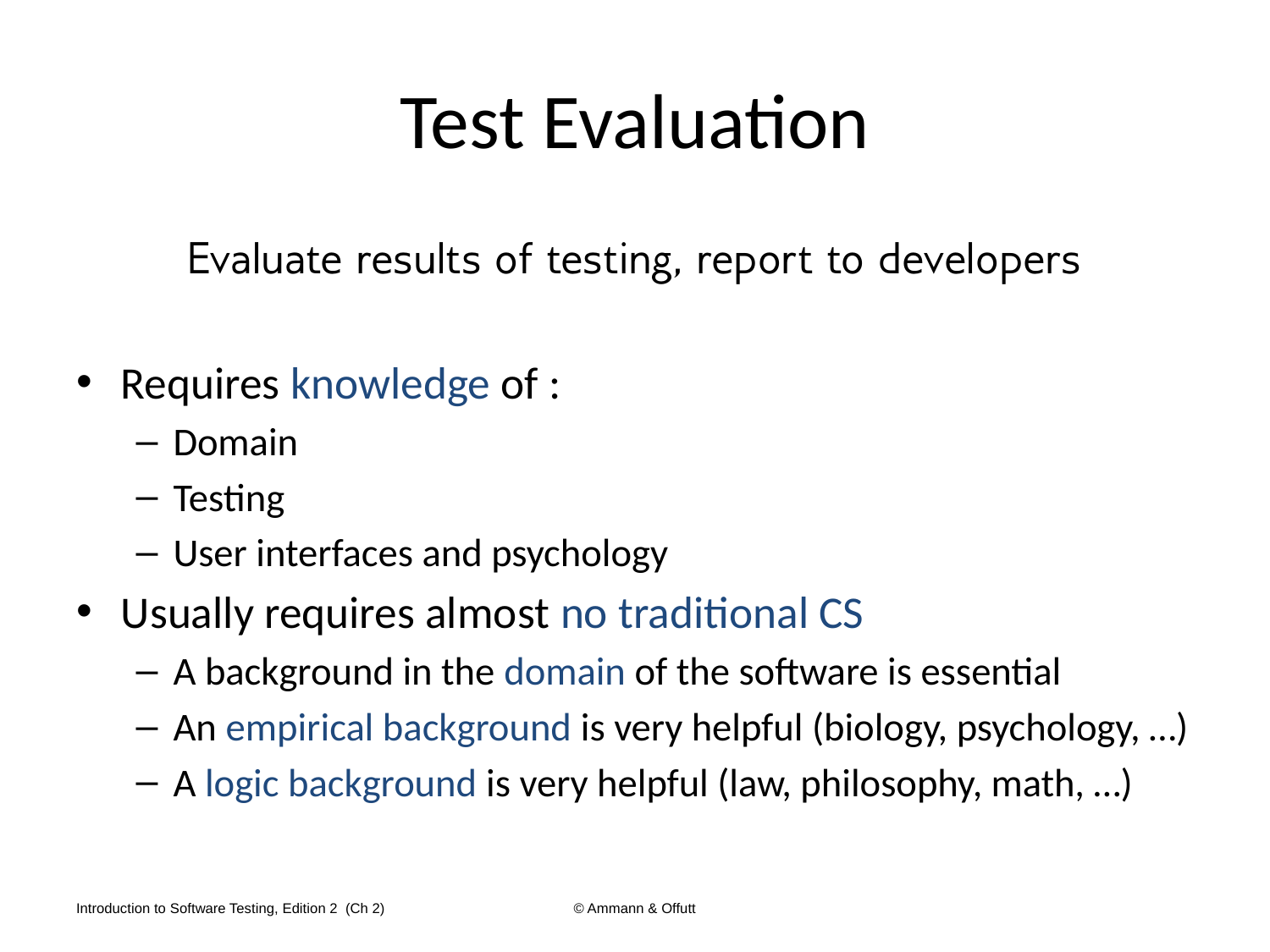

# Test Evaluation
Evaluate results of testing, report to developers

Requires knowledge of :
Domain
Testing
User interfaces and psychology
Usually requires almost no traditional CS
A background in the domain of the software is essential
An empirical background is very helpful (biology, psychology, …)
A logic background is very helpful (law, philosophy, math, …)
Introduction to Software Testing, Edition 2  (Ch 2)
© Ammann & Offutt